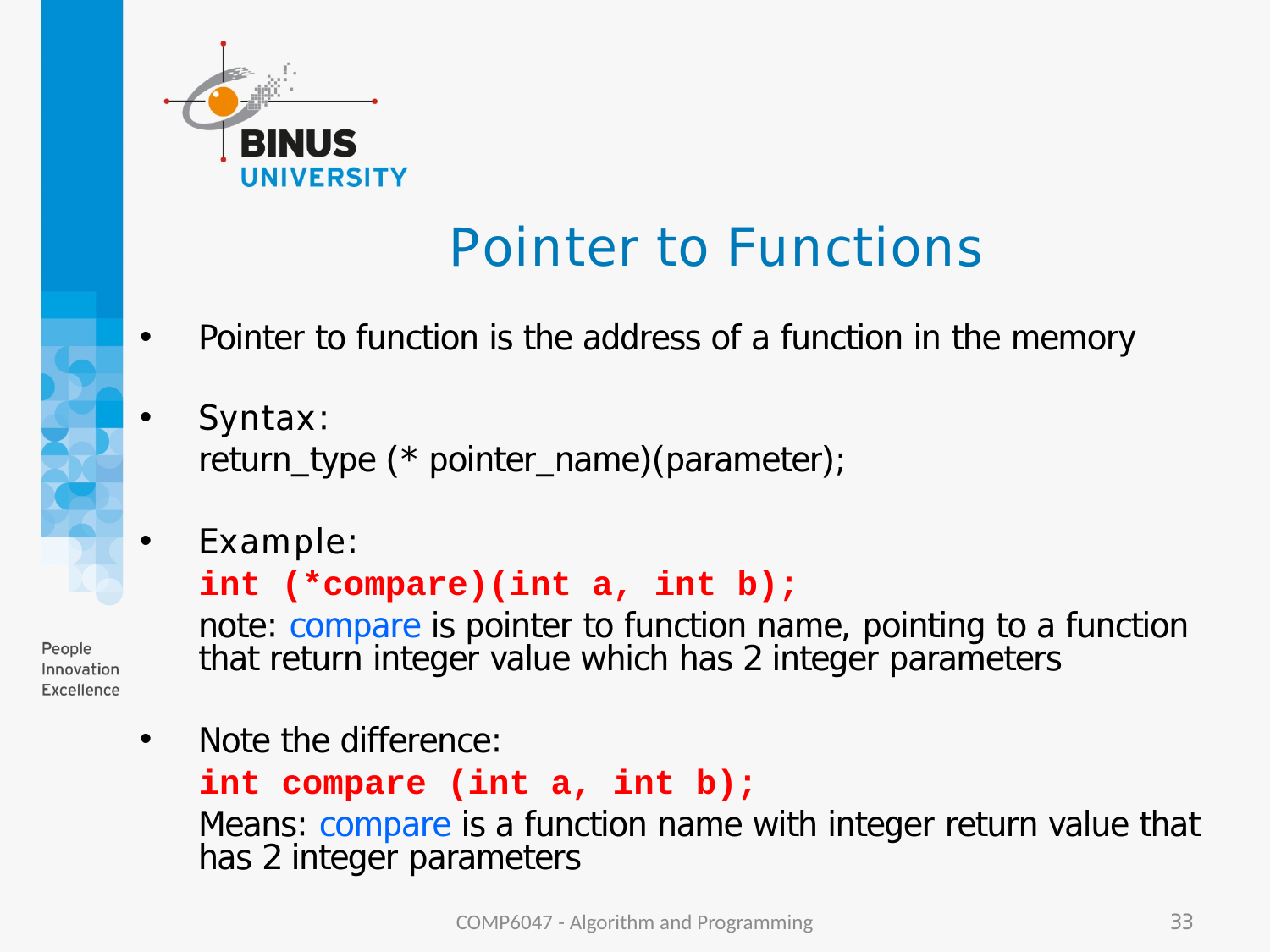

# Pointer to Functions
Pointer to function is the address of a function in the memory

Syntax:
			return_type (* pointer_name)(parameter);

Example:
			int (*compare)(int a, int b);
	note: compare is pointer to function name, pointing to a function that return integer value which has 2 integer parameters

Note the difference:
			int compare (int a, int b);
	Means: compare is a function name with integer return value that has 2 integer parameters
COMP6047 - Algorithm and Programming
33